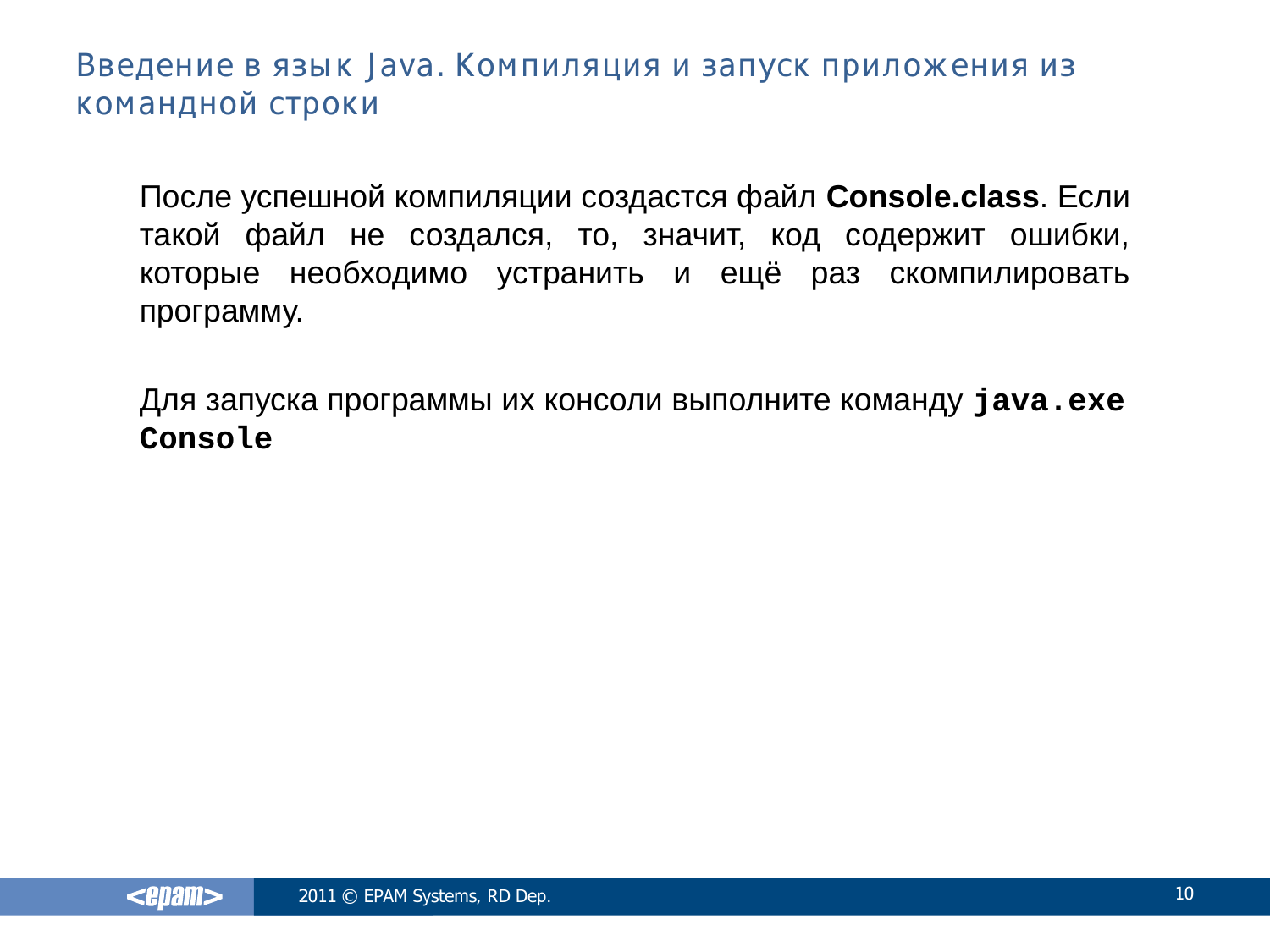

# Введение в язык Java. Компиляция и запуск приложения из командной строки
После успешной компиляции создастся файл Console.class. Если такой файл не создался, то, значит, код содержит ошибки, которые необходимо устранить и ещё раз скомпилировать программу.

Для запуска программы их консоли выполните команду java.exe Console

10
2011 © EPAM Systems, RD Dep.